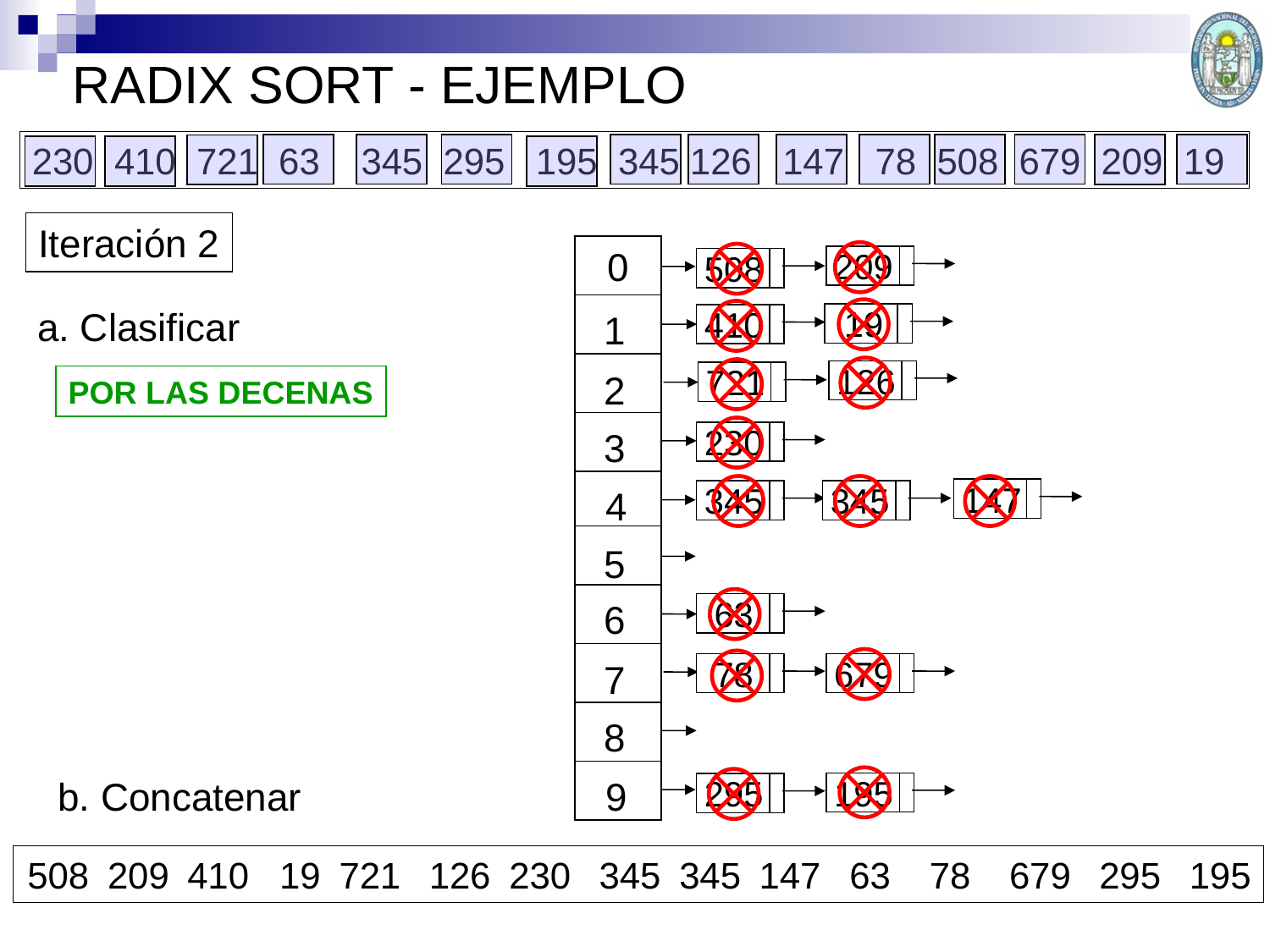

RADIX SORT - EJEMPLO
230  410  721  63    345  295   195  345 126   147   78  508  679  209  19

Iteración 2
0

1

2

3

4

5

6

7

8

9

209
508

a. Clasificar
19
410

126
721

POR LAS DECENAS
230

147
345
345

63

78
679

195
b. Concatenar
295

679  345   78  126   209  508   295   63  195   230   19  721  147  345  410
508
209
410
19
721
126
230
345
345
147
63
78
679
295
195